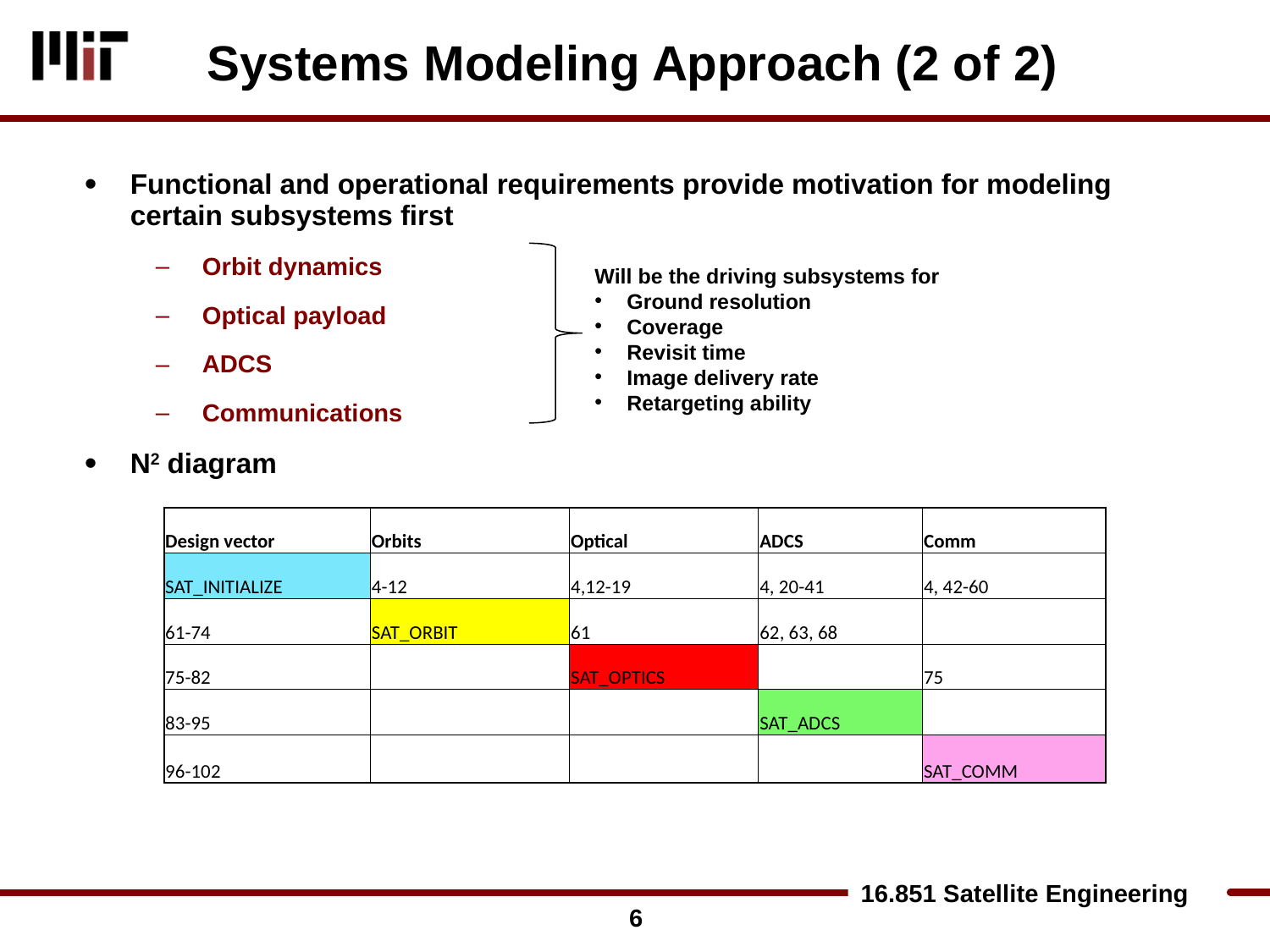

# Systems Modeling Approach (2 of 2)
Functional and operational requirements provide motivation for modeling certain subsystems first
Orbit dynamics
Optical payload
ADCS
Communications
N2 diagram

Will be the driving subsystems for
Ground resolution
Coverage
Revisit time
Image delivery rate
Retargeting ability
| Design vector | Orbits | Optical | ADCS | Comm |
| --- | --- | --- | --- | --- |
| SAT\_INITIALIZE | 4-12 | 4,12-19 | 4, 20-41 | 4, 42-60 |
| 61-74 | SAT\_ORBIT | 61 | 62, 63, 68 |  |
| 75-82 |  | SAT\_OPTICS |  | 75 |
| 83-95 |  |  | SAT\_ADCS |  |
| 96-102 |  |  |  | SAT\_COMM |
6